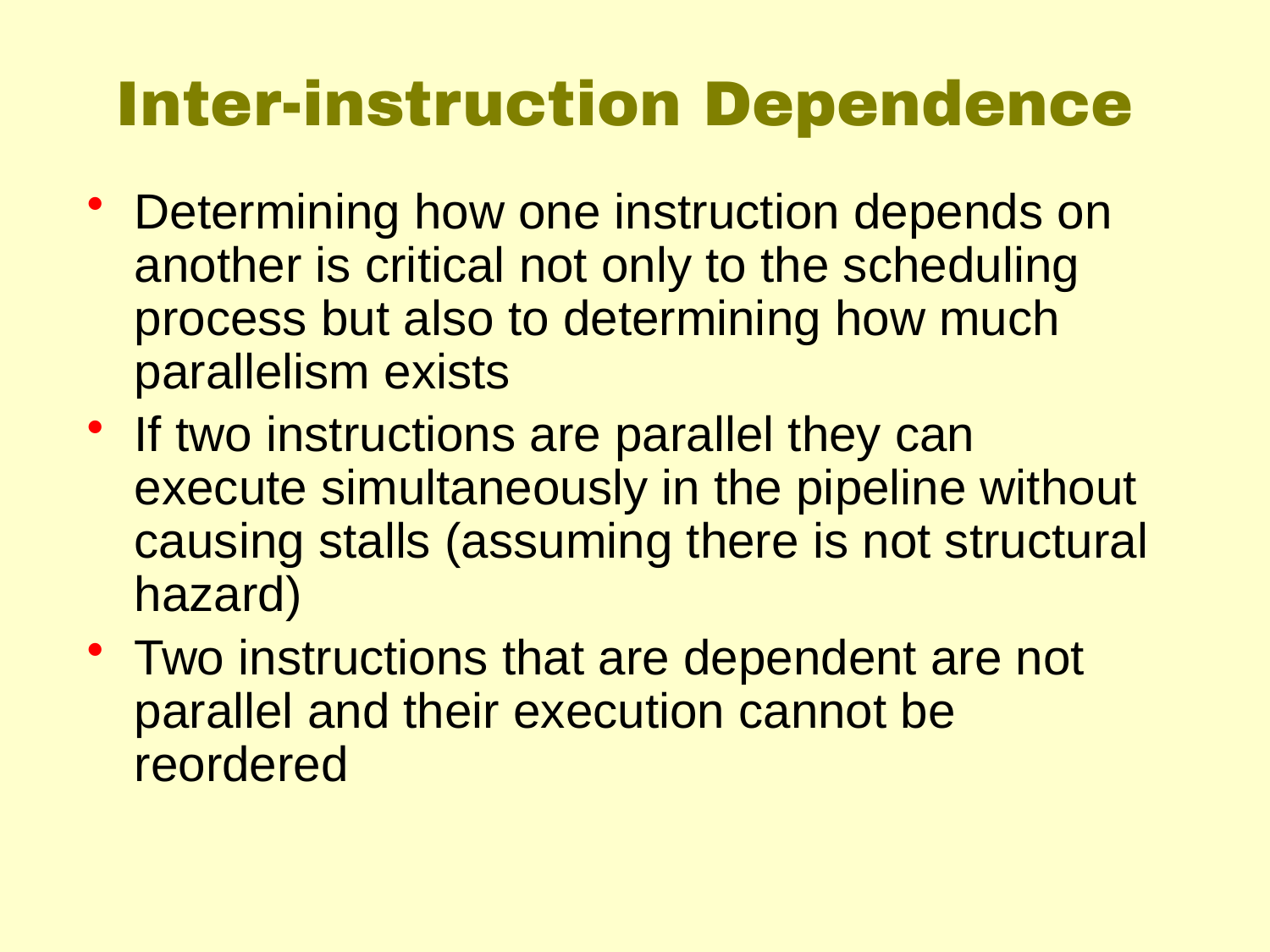

# Inter-instruction Dependence
Determining how one instruction depends on another is critical not only to the scheduling process but also to determining how much parallelism exists
If two instructions are parallel they can execute simultaneously in the pipeline without causing stalls (assuming there is not structural hazard)
Two instructions that are dependent are not parallel and their execution cannot be reordered